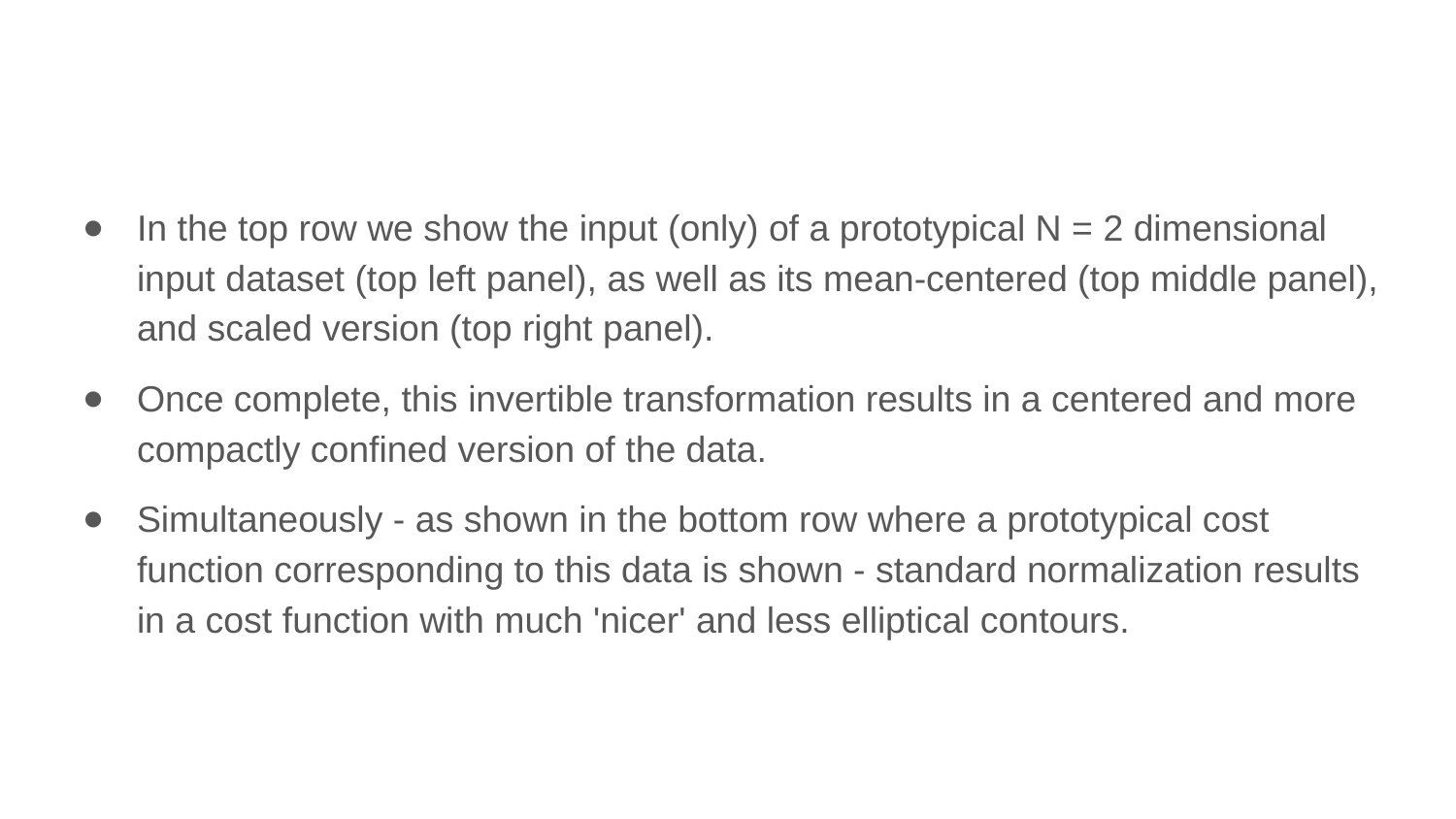

In the top row we show the input (only) of a prototypical N = 2 dimensional input dataset (top left panel), as well as its mean-centered (top middle panel), and scaled version (top right panel).
Once complete, this invertible transformation results in a centered and more compactly confined version of the data.
Simultaneously - as shown in the bottom row where a prototypical cost function corresponding to this data is shown - standard normalization results in a cost function with much 'nicer' and less elliptical contours.